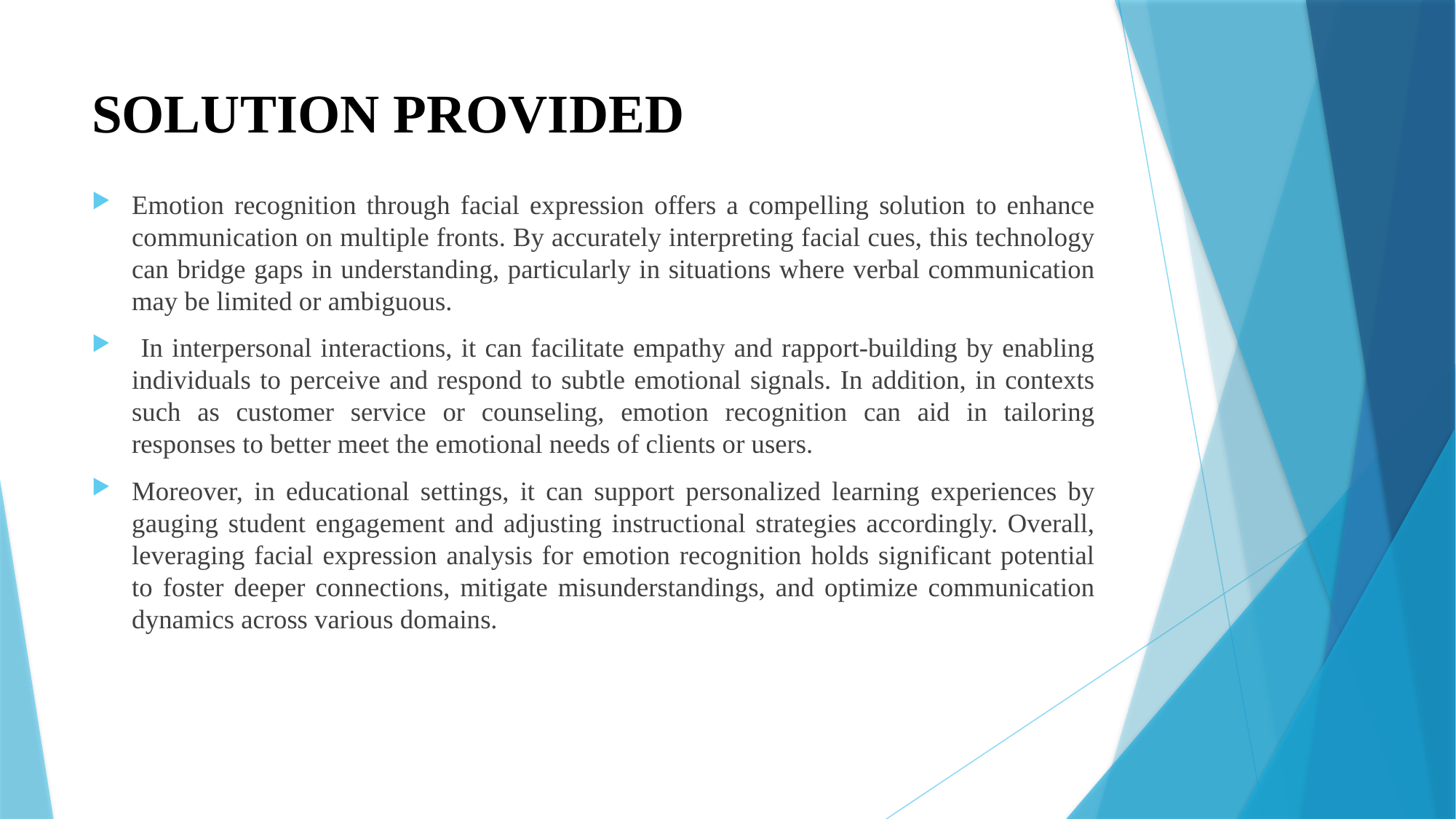

# SOLUTION PROVIDED
Emotion recognition through facial expression offers a compelling solution to enhance communication on multiple fronts. By accurately interpreting facial cues, this technology can bridge gaps in understanding, particularly in situations where verbal communication may be limited or ambiguous.
 In interpersonal interactions, it can facilitate empathy and rapport-building by enabling individuals to perceive and respond to subtle emotional signals. In addition, in contexts such as customer service or counseling, emotion recognition can aid in tailoring responses to better meet the emotional needs of clients or users.
Moreover, in educational settings, it can support personalized learning experiences by gauging student engagement and adjusting instructional strategies accordingly. Overall, leveraging facial expression analysis for emotion recognition holds significant potential to foster deeper connections, mitigate misunderstandings, and optimize communication dynamics across various domains.